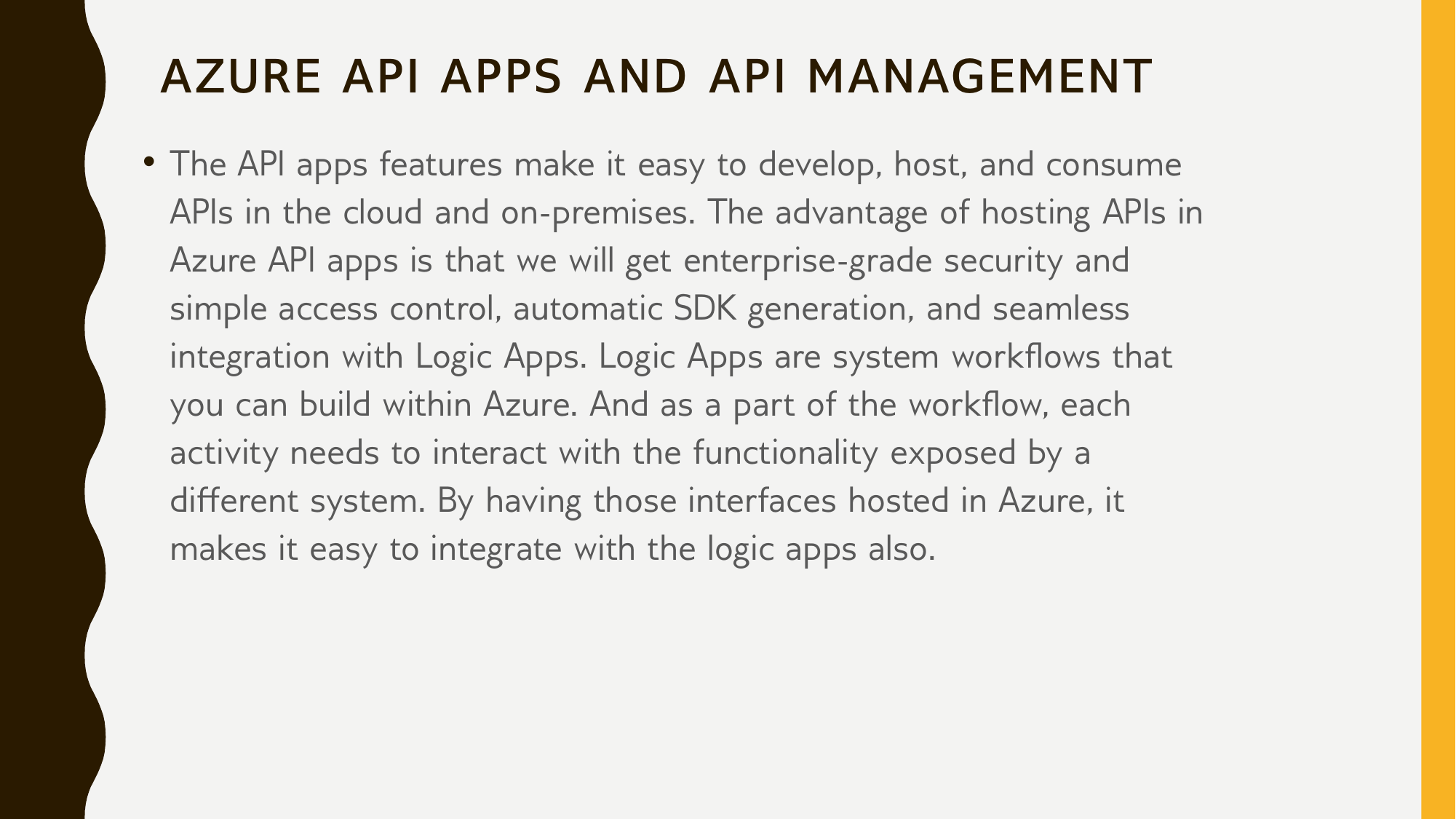

# Azure API Apps and API Management
The API apps features make it easy to develop, host, and consume APIs in the cloud and on-premises. The advantage of hosting APIs in Azure API apps is that we will get enterprise-grade security and simple access control, automatic SDK generation, and seamless integration with Logic Apps. Logic Apps are system workflows that you can build within Azure. And as a part of the workflow, each activity needs to interact with the functionality exposed by a different system. By having those interfaces hosted in Azure, it makes it easy to integrate with the logic apps also.